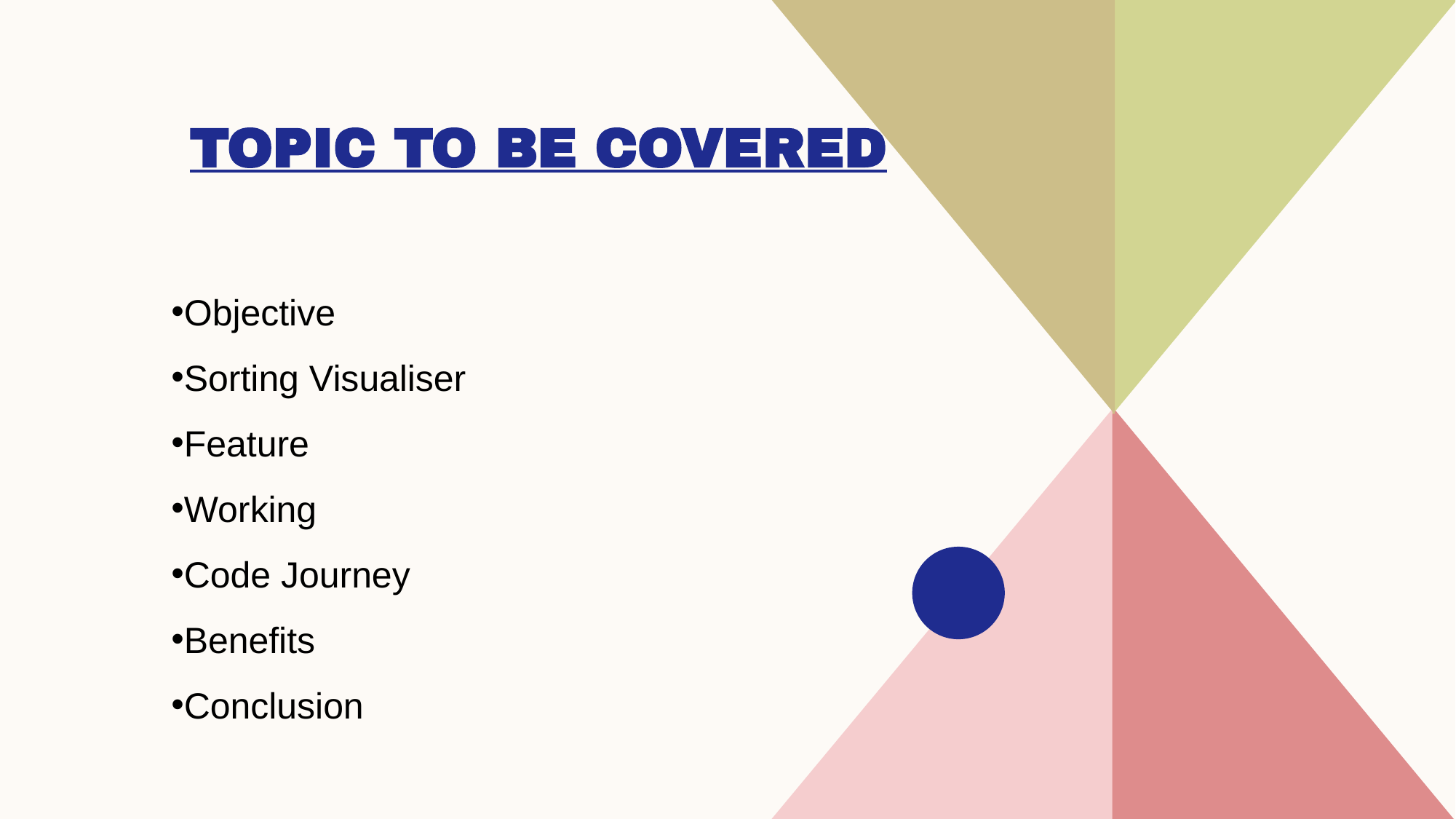

# TOPIC TO BE COVERED
Objective
Sorting Visualiser
​Feature
Working
​Code Journey
Benefits
Conclusion